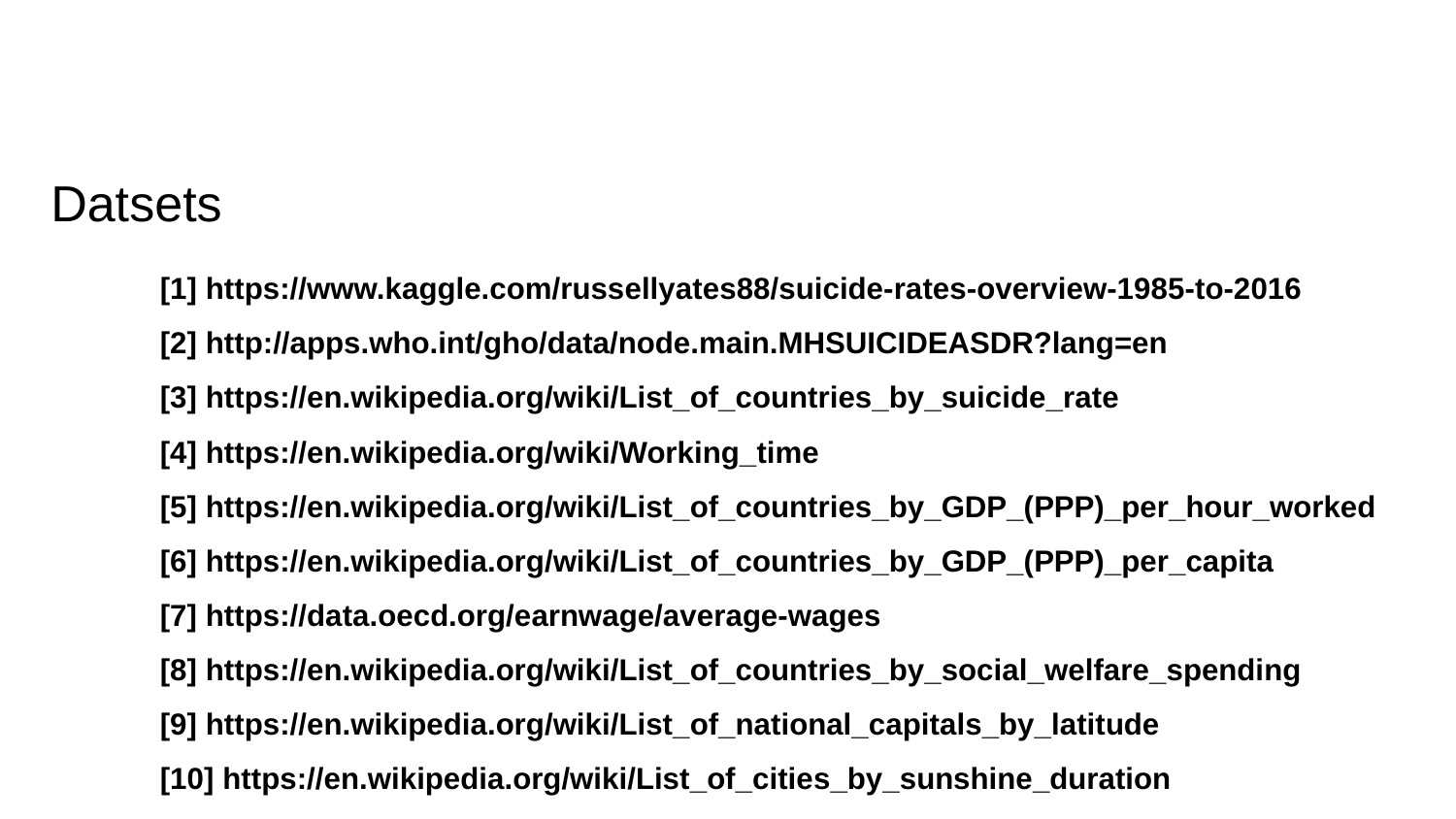

# Datsets

[1] https://www.kaggle.com/russellyates88/suicide-rates-overview-1985-to-2016
[2] http://apps.who.int/gho/data/node.main.MHSUICIDEASDR?lang=en
[3] https://en.wikipedia.org/wiki/List_of_countries_by_suicide_rate
[4] https://en.wikipedia.org/wiki/Working_time
[5] https://en.wikipedia.org/wiki/List_of_countries_by_GDP_(PPP)_per_hour_worked
[6] https://en.wikipedia.org/wiki/List_of_countries_by_GDP_(PPP)_per_capita
[7] https://data.oecd.org/earnwage/average-wages
[8] https://en.wikipedia.org/wiki/List_of_countries_by_social_welfare_spending
[9] https://en.wikipedia.org/wiki/List_of_national_capitals_by_latitude
[10] https://en.wikipedia.org/wiki/List_of_cities_by_sunshine_duration